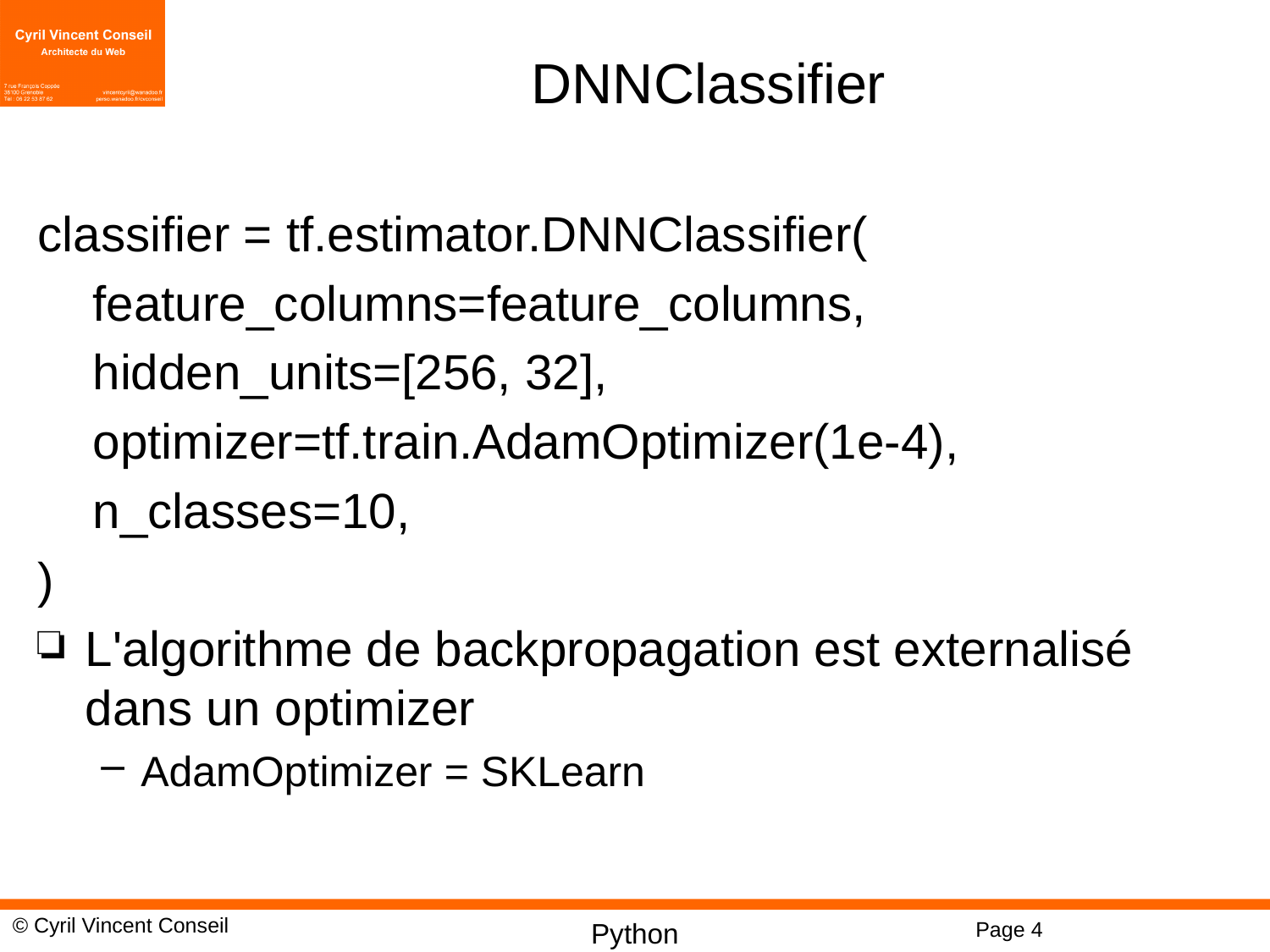

# DNNClassifier
classifier = tf.estimator.DNNClassifier(
    feature_columns=feature_columns,
    hidden_units=[256, 32],
    optimizer=tf.train.AdamOptimizer(1e-4),
    n_classes=10,
)
L'algorithme de backpropagation est externalisé dans un optimizer
AdamOptimizer = SKLearn